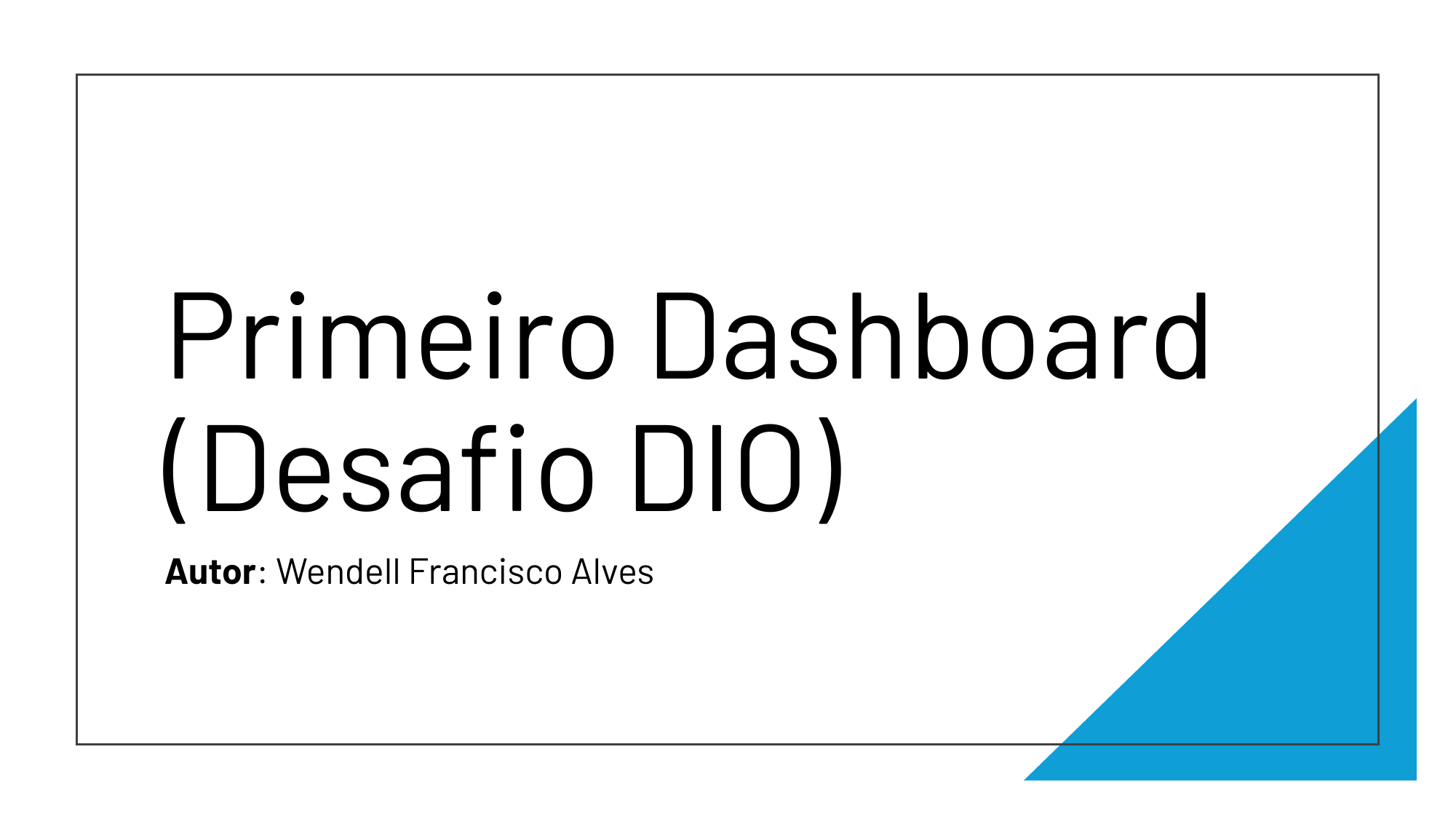

# Primeiro Dashboard (Desafio DIO)

Autor: Wendell Francisco Alves